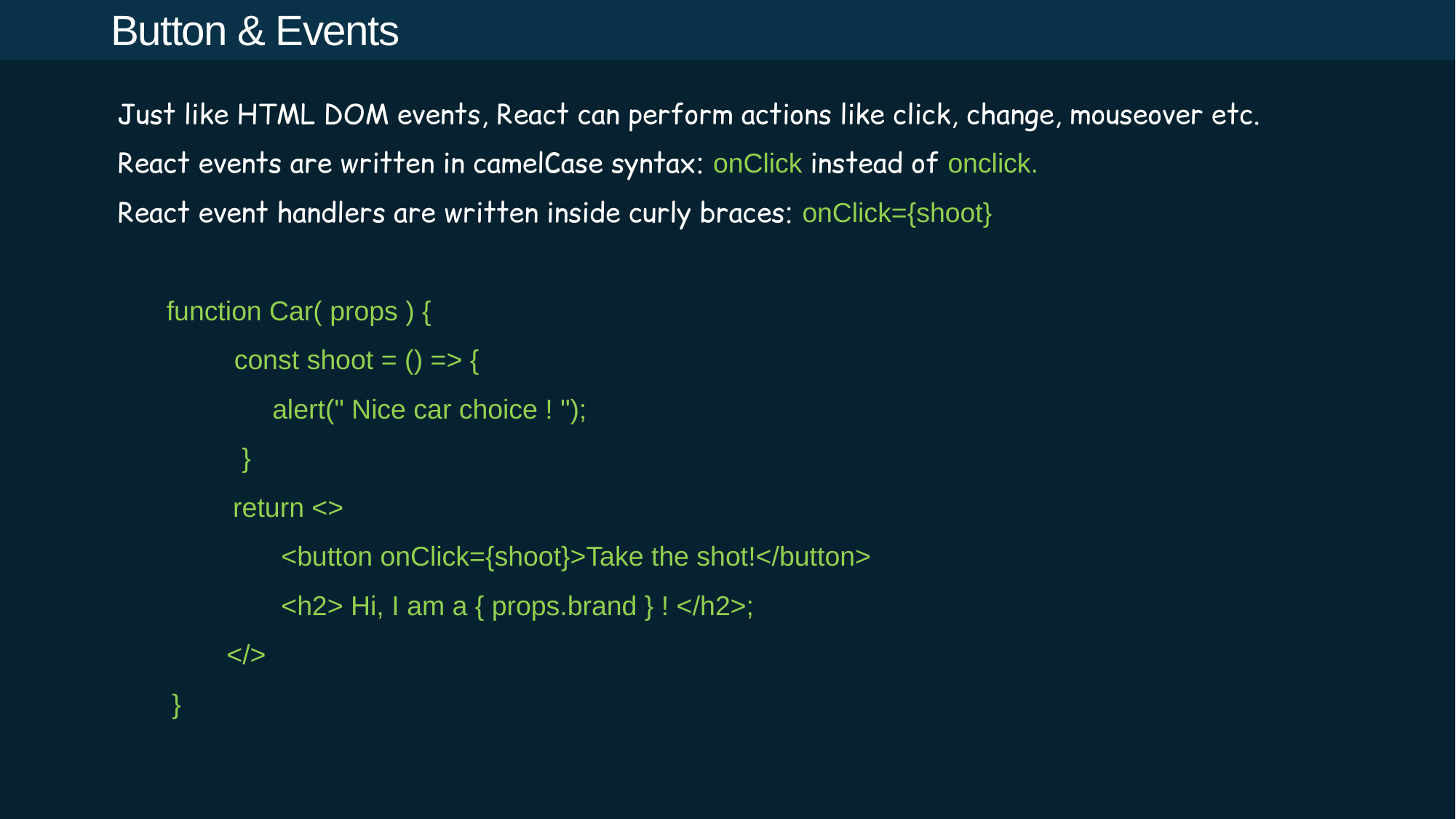

# Button & Events
Just like HTML DOM events, React can perform actions like click, change, mouseover etc.
React events are written in camelCase syntax: onClick instead of onclick.
React event handlers are written inside curly braces: onClick={shoot}

      function Car( props ) {
     	 const shoot = () => {
      alert(" Nice car choice ! ");
  }
        return <>
<button onClick={shoot}>Take the shot!</button>
<h2> Hi, I am a { props.brand } ! </h2>;
</>
}